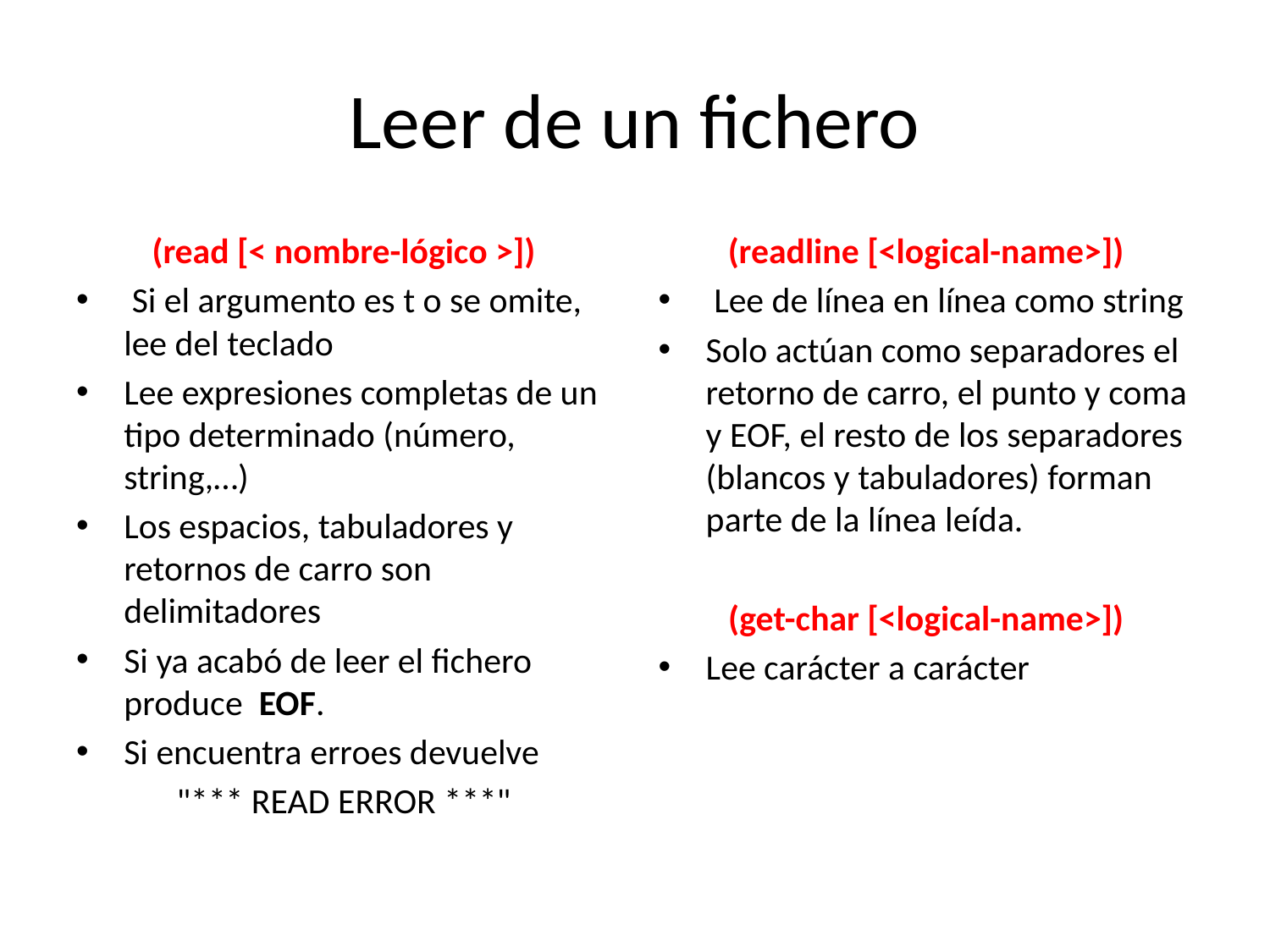

# Leer de un fichero
(read [< nombre-lógico >])
 Si el argumento es t o se omite, lee del teclado
Lee expresiones completas de un tipo determinado (número, string,…)
Los espacios, tabuladores y retornos de carro son delimitadores
Si ya acabó de leer el fichero produce  EOF.
Si encuentra erroes devuelve
"*** READ ERROR ***"
(readline [<logical-name>])
 Lee de línea en línea como string
Solo actúan como separadores el retorno de carro, el punto y coma y EOF, el resto de los separadores (blancos y tabuladores) forman parte de la línea leída.

(get-char [<logical-name>])
Lee carácter a carácter